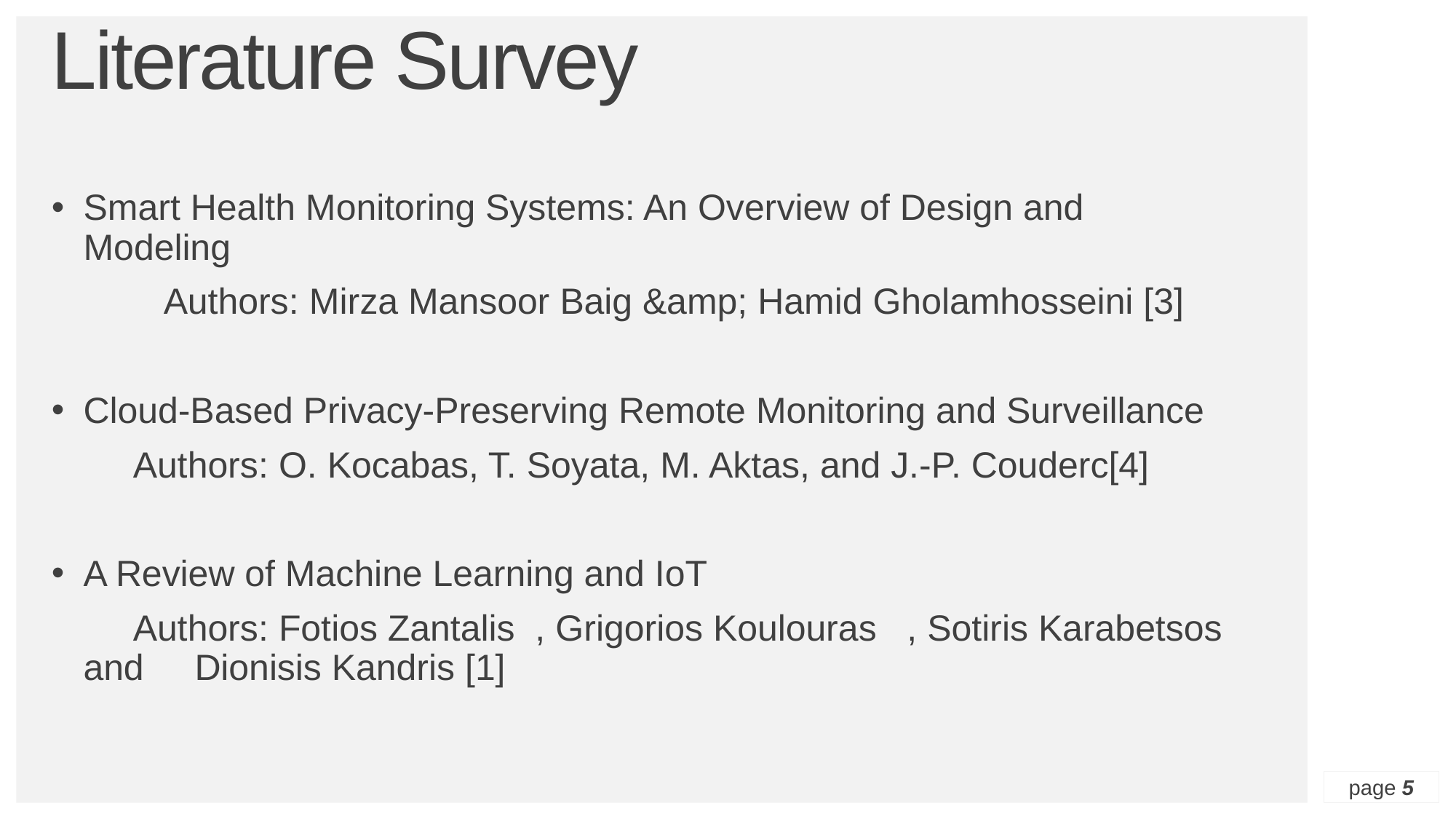

# Literature Survey
Smart Health Monitoring Systems: An Overview of Design and Modeling
           Authors: Mirza Mansoor Baig &amp; Hamid Gholamhosseini [3]

Cloud-Based Privacy-Preserving Remote Monitoring and Surveillance
        Authors: O. Kocabas, T. Soyata, M. Aktas, and J.-P. Couderc[4]

A Review of Machine Learning and IoT
        Authors: Fotios Zantalis  , Grigorios Koulouras   , Sotiris Karabetsos  and     Dionisis Kandris [1]

page 5